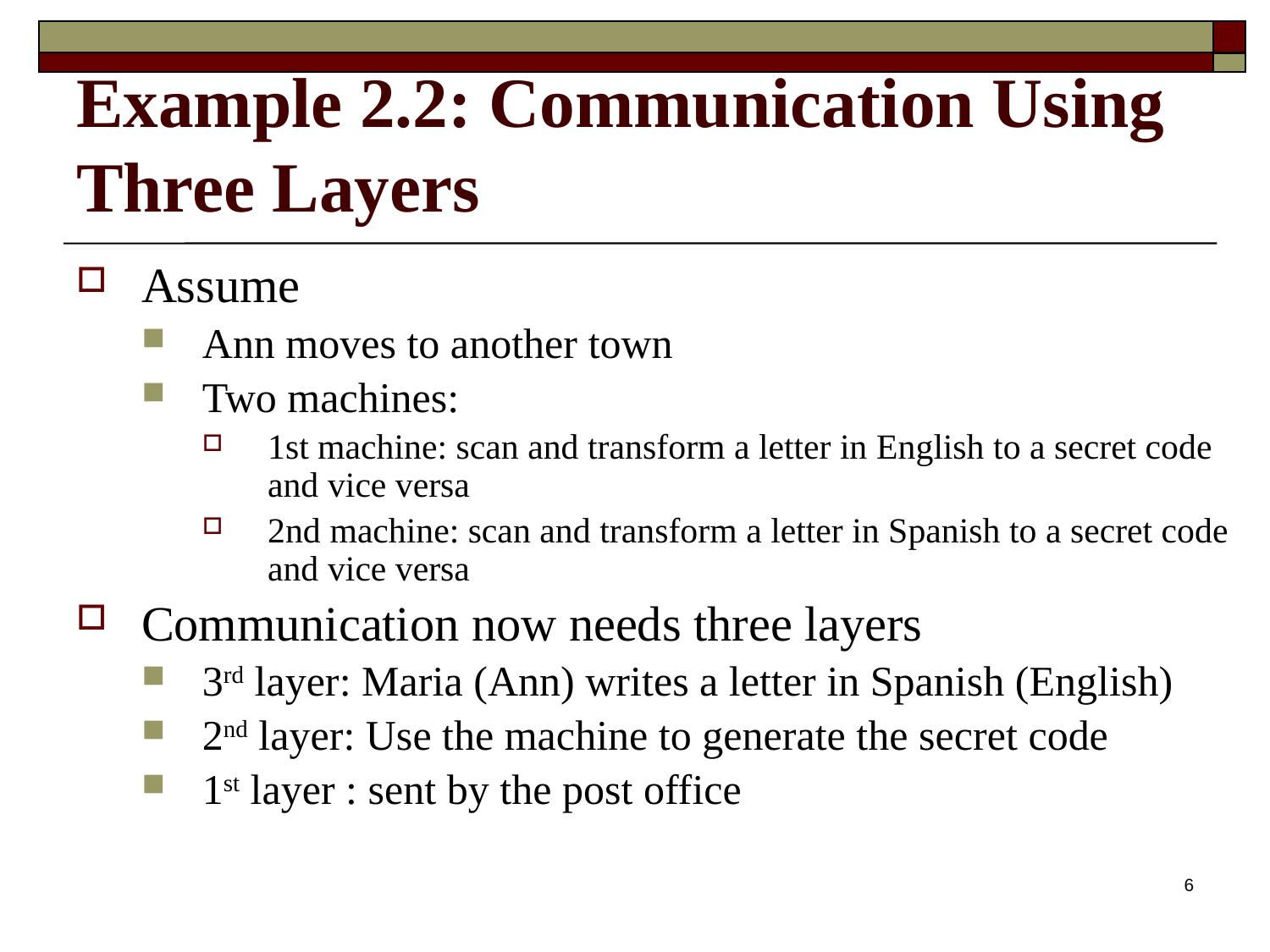

# Example 2.2: Communication Using Three Layers
Assume
Ann moves to another town
Two machines:
1st machine: scan and transform a letter in English to a secret code and vice versa
2nd machine: scan and transform a letter in Spanish to a secret code and vice versa
Communication now needs three layers
3rd layer: Maria (Ann) writes a letter in Spanish (English)
2nd layer: Use the machine to generate the secret code
1st layer : sent by the post office
6